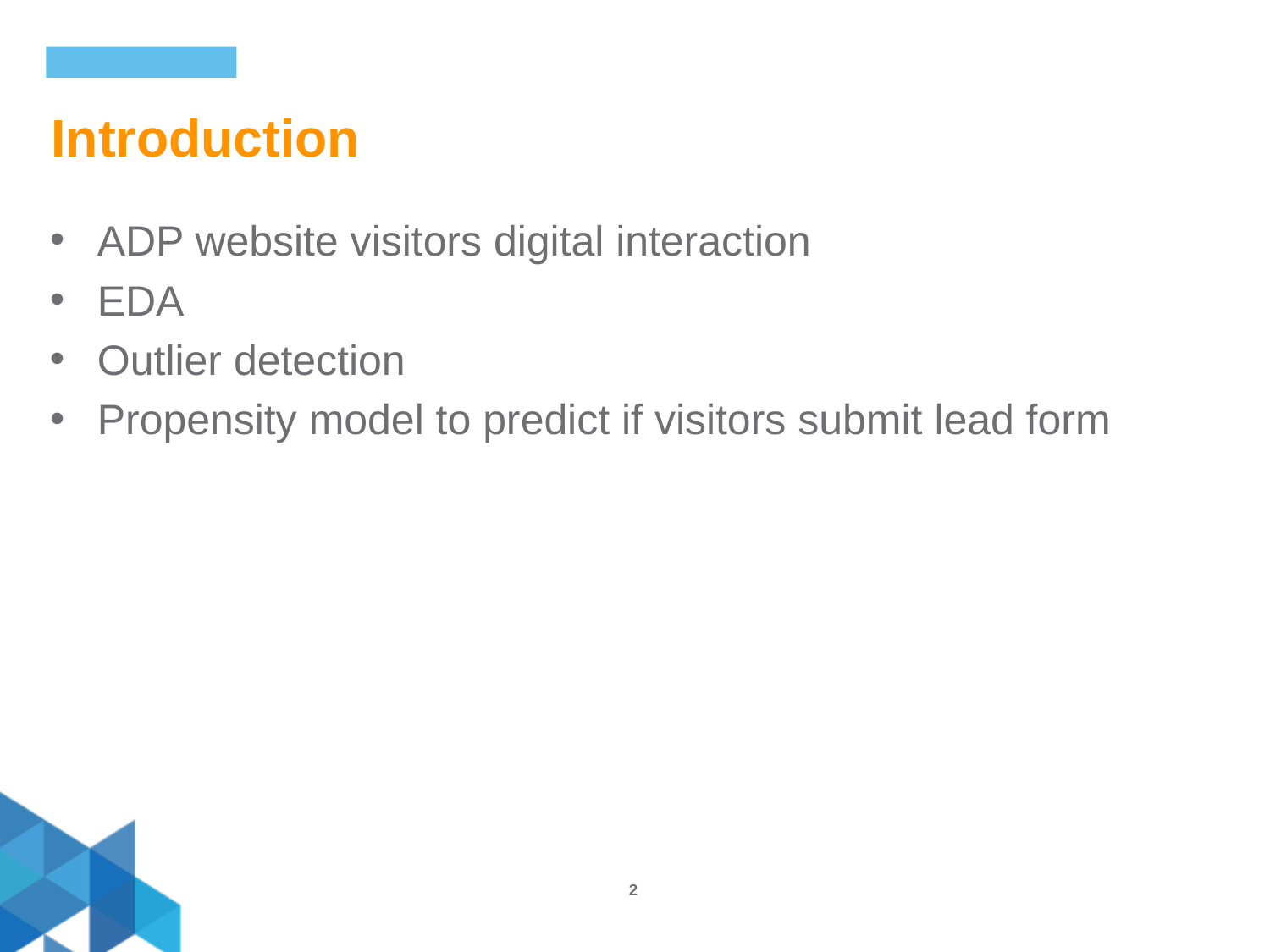

Introduction
ADP website visitors digital interaction
EDA
Outlier detection
Propensity model to predict if visitors submit lead form
2